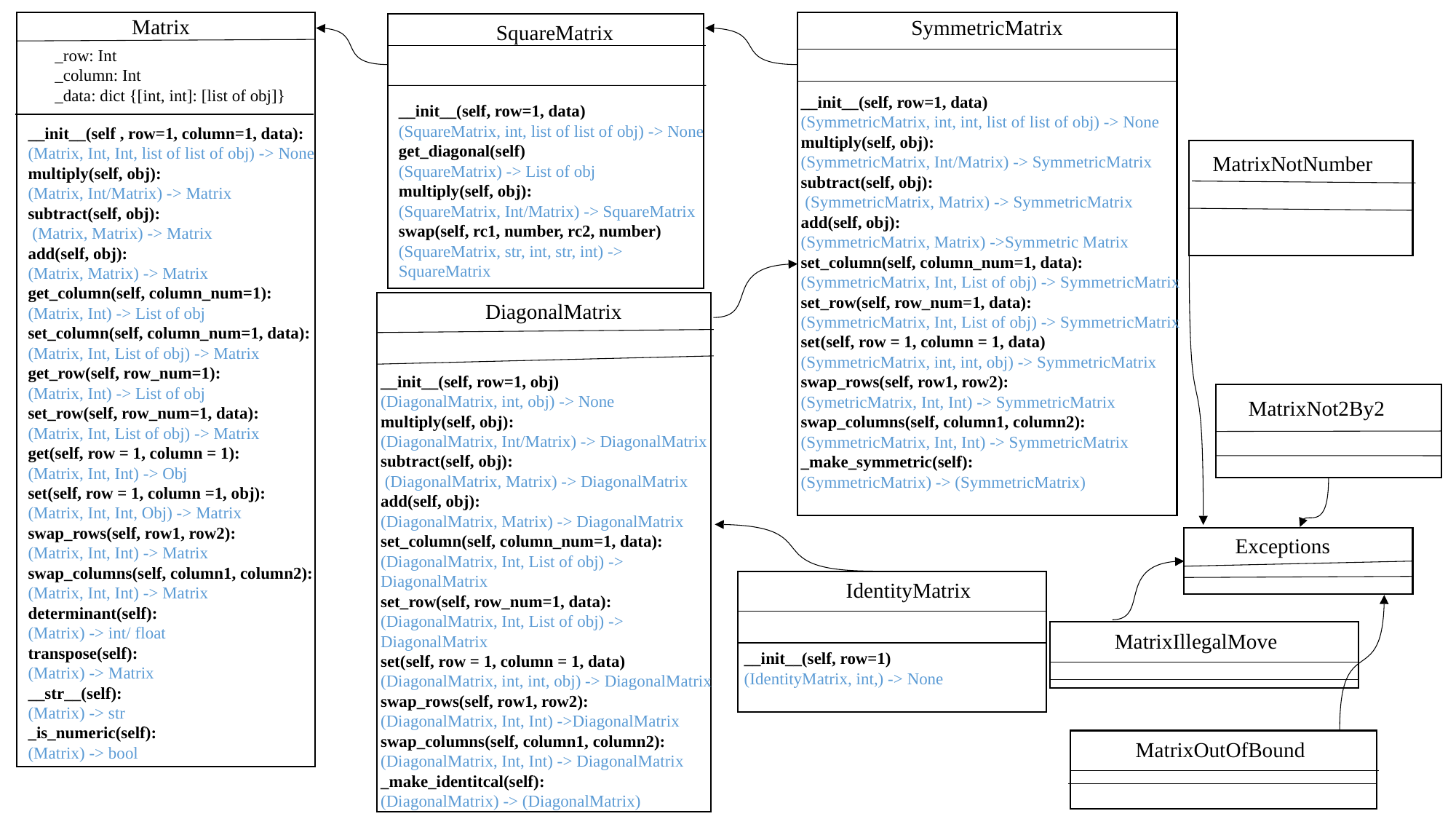

Matrix
SymmetricMatrix

SquareMatrix
_row: Int
_column: Int
_data: dict {[int, int]: [list of obj]}
__init__(self, row=1, data)
(SymmetricMatrix, int, int, list of list of obj) -> None
multiply(self, obj):
(SymmetricMatrix, Int/Matrix) -> SymmetricMatrix
subtract(self, obj):
 (SymmetricMatrix, Matrix) -> SymmetricMatrix
add(self, obj):
(SymmetricMatrix, Matrix) ->Symmetric Matrix
set_column(self, column_num=1, data):
(SymmetricMatrix, Int, List of obj) -> SymmetricMatrix
set_row(self, row_num=1, data):
(SymmetricMatrix, Int, List of obj) -> SymmetricMatrix
set(self, row = 1, column = 1, data)
(SymmetricMatrix, int, int, obj) -> SymmetricMatrix
swap_rows(self, row1, row2):
(SymetricMatrix, Int, Int) -> SymmetricMatrix
swap_columns(self, column1, column2):
(SymmetricMatrix, Int, Int) -> SymmetricMatrix
_make_symmetric(self):
(SymmetricMatrix) -> (SymmetricMatrix)
__init__(self, row=1, data)
(SquareMatrix, int, list of list of obj) -> None
get_diagonal(self)
(SquareMatrix) -> List of obj
multiply(self, obj):
(SquareMatrix, Int/Matrix) -> SquareMatrix
swap(self, rc1, number, rc2, number)
(SquareMatrix, str, int, str, int) ->
SquareMatrix
__init__(self , row=1, column=1, data):
(Matrix, Int, Int, list of list of obj) -> None
multiply(self, obj):
(Matrix, Int/Matrix) -> Matrix
subtract(self, obj):
 (Matrix, Matrix) -> Matrix
add(self, obj):
(Matrix, Matrix) -> Matrix
get_column(self, column_num=1):
(Matrix, Int) -> List of obj
set_column(self, column_num=1, data):
(Matrix, Int, List of obj) -> Matrix
get_row(self, row_num=1):
(Matrix, Int) -> List of obj
set_row(self, row_num=1, data):
(Matrix, Int, List of obj) -> Matrix
get(self, row = 1, column = 1):
(Matrix, Int, Int) -> Obj
set(self, row = 1, column =1, obj):
(Matrix, Int, Int, Obj) -> Matrix
swap_rows(self, row1, row2):
(Matrix, Int, Int) -> Matrix
swap_columns(self, column1, column2):
(Matrix, Int, Int) -> Matrix
determinant(self):
(Matrix) -> int/ float
transpose(self):
(Matrix) -> Matrix
__str__(self):
(Matrix) -> str
_is_numeric(self):
(Matrix) -> bool

MatrixNotNumber

MatrixNot2By2
Exceptions

MatrixIllegalMove

MatrixOutOfBound

DiagonalMatrix
__init__(self, row=1, obj)
(DiagonalMatrix, int, obj) -> None
multiply(self, obj):
(DiagonalMatrix, Int/Matrix) -> DiagonalMatrix
subtract(self, obj):
 (DiagonalMatrix, Matrix) -> DiagonalMatrix
add(self, obj):
(DiagonalMatrix, Matrix) -> DiagonalMatrix
set_column(self, column_num=1, data):
(DiagonalMatrix, Int, List of obj) ->
DiagonalMatrix
set_row(self, row_num=1, data):
(DiagonalMatrix, Int, List of obj) ->
DiagonalMatrix
set(self, row = 1, column = 1, data)
(DiagonalMatrix, int, int, obj) -> DiagonalMatrix
swap_rows(self, row1, row2):
(DiagonalMatrix, Int, Int) ->DiagonalMatrix
swap_columns(self, column1, column2):
(DiagonalMatrix, Int, Int) -> DiagonalMatrix
_make_identitcal(self):
(DiagonalMatrix) -> (DiagonalMatrix)

IdentityMatrix
__init__(self, row=1)
(IdentityMatrix, int,) -> None